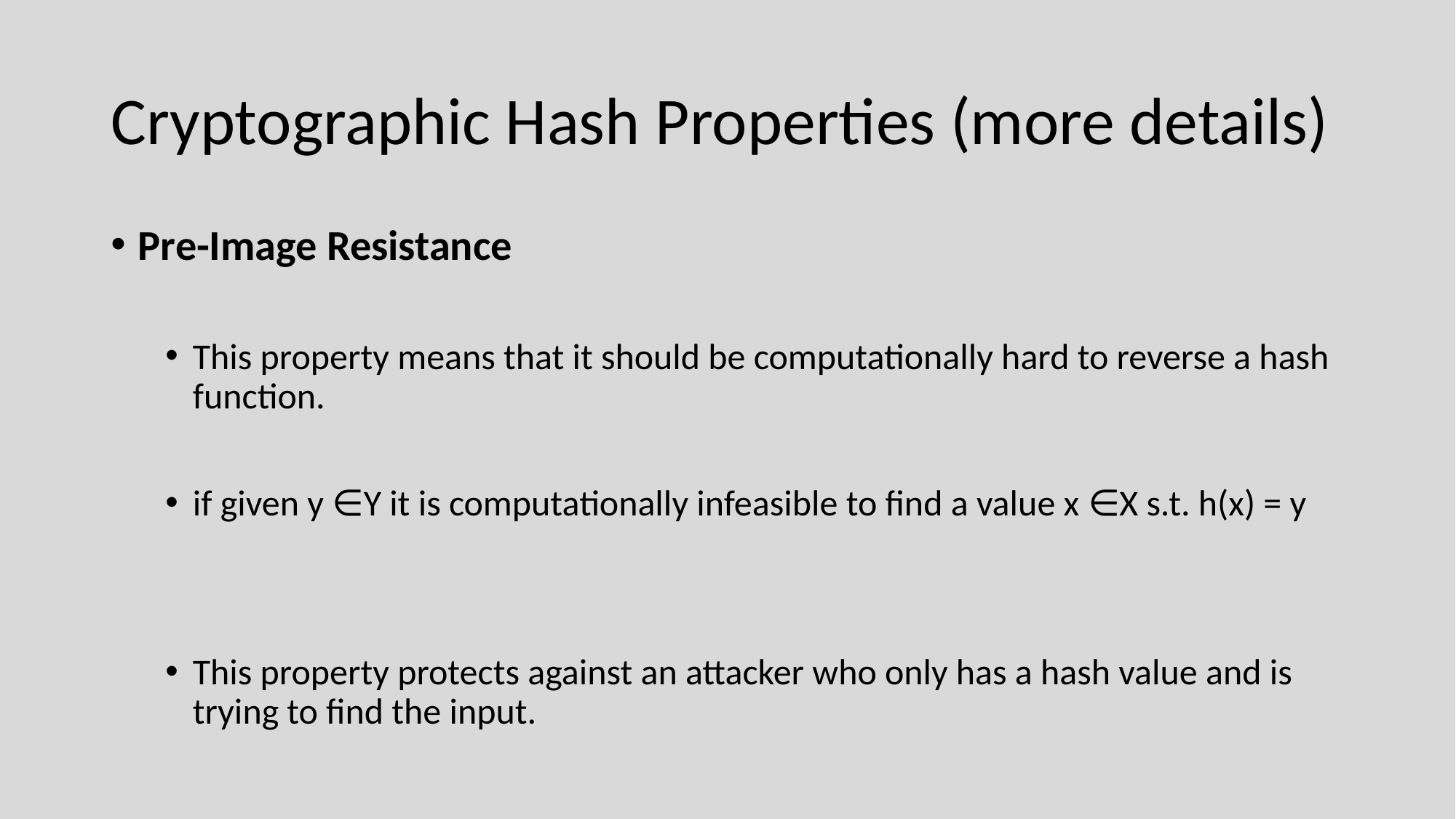

# Cryptographic Hash Properties (more details)
Pre-Image Resistance

This property means that it should be computationally hard to reverse a hash function.

if given y ∈Y it is computationally infeasible to find a value x ∈X s.t. h(x) = y

This property protects against an attacker who only has a hash value and is trying to find the input.